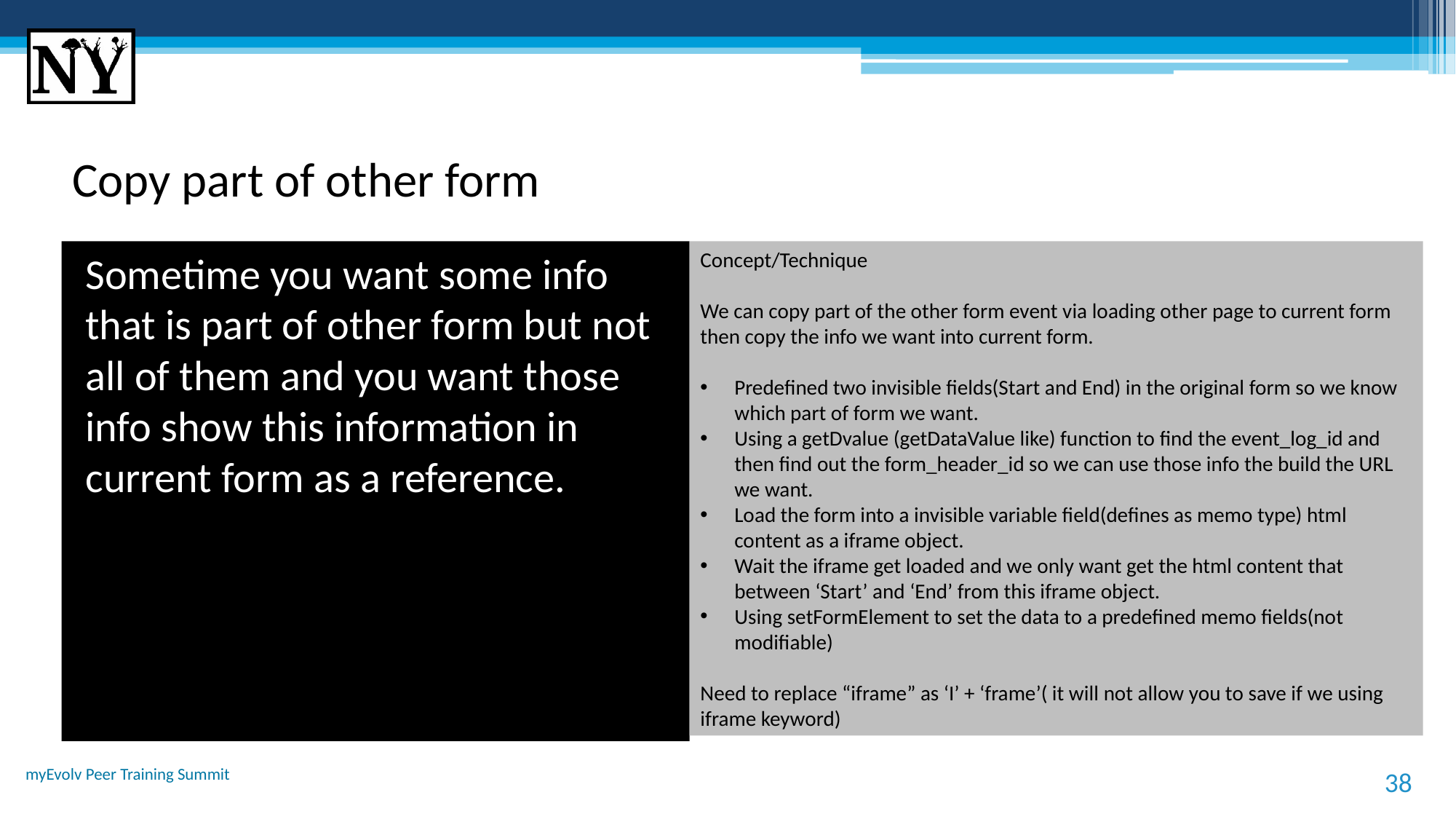

# Copy part of other form
Sometime you want some info that is part of other form but not all of them and you want those info show this information in current form as a reference.
Concept/Technique

We can copy part of the other form event via loading other page to current form then copy the info we want into current form.

Predefined two invisible fields(Start and End) in the original form so we know which part of form we want.
Using a getDvalue (getDataValue like) function to find the event_log_id and then find out the form_header_id so we can use those info the build the URL  we want.
Load the form into a invisible variable field(defines as memo type) html content as a iframe object.
Wait the iframe get loaded and we only want get the html content that between ‘Start’ and ‘End’ from this iframe object.
Using setFormElement to set the data to a predefined memo fields(not modifiable)

Need to replace “iframe” as ‘I’ + ‘frame’( it will not allow you to save if we using iframe keyword)
myEvolv Peer Training Summit
38